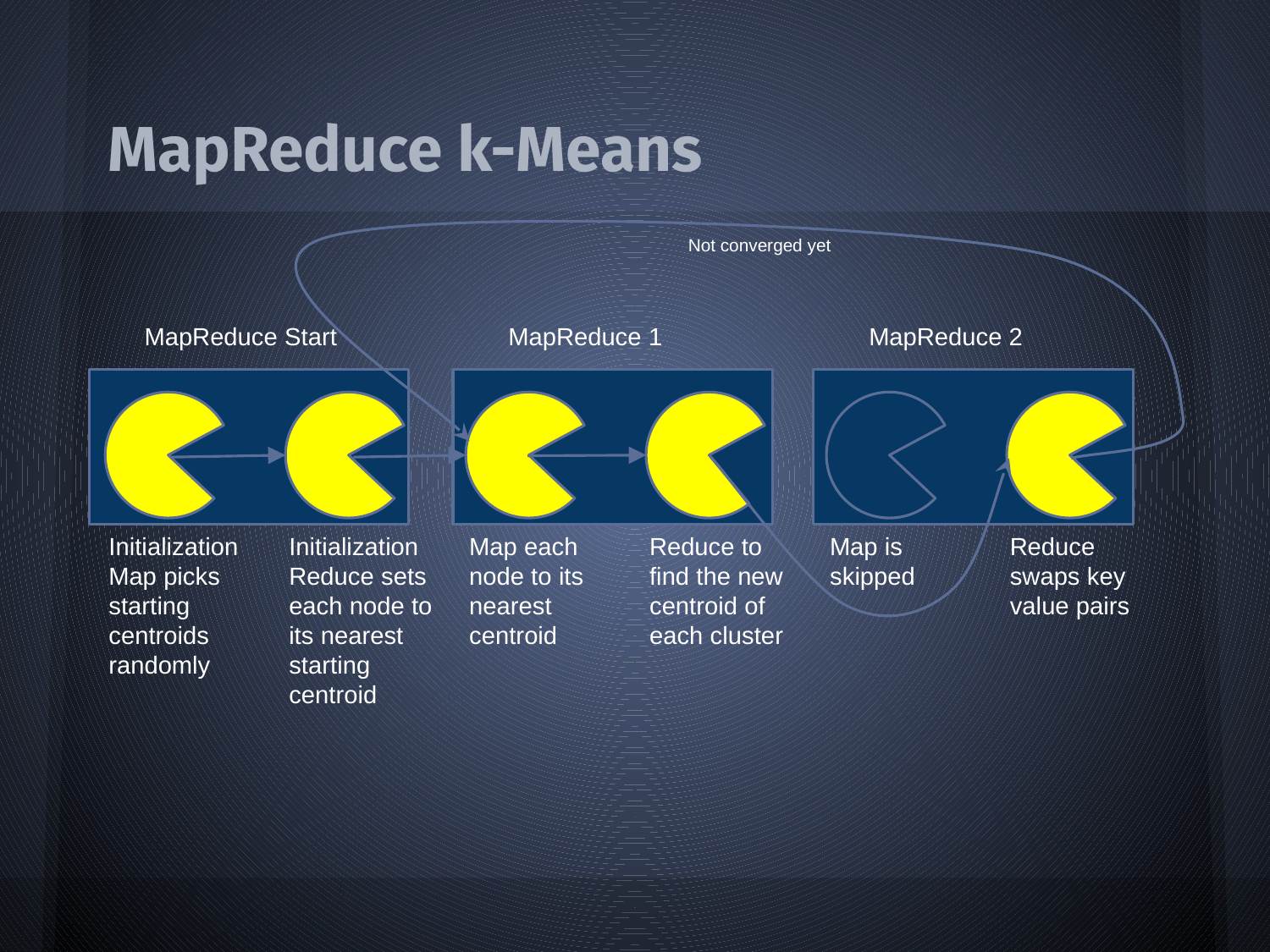

# MapReduce k-Means

Not converged yet
MapReduce Start
MapReduce 1
MapReduce 2

Initialization Map picks starting centroids randomly
Initialization Reduce sets each node to its nearest starting centroid
Map each node to its nearest centroid
Reduce to find the new centroid of each cluster
Map is skipped
Reduce swaps key value pairs